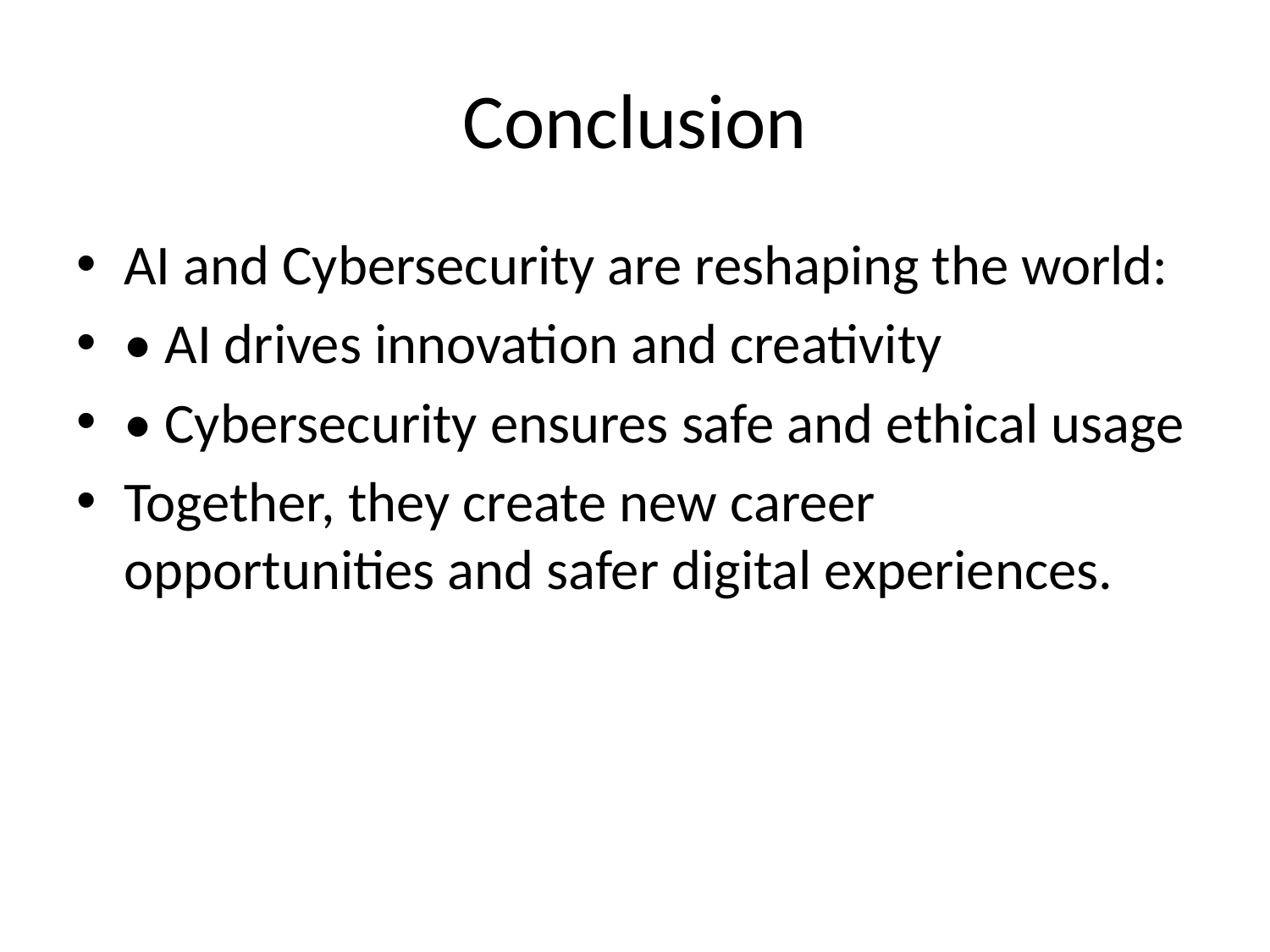

# Conclusion
AI and Cybersecurity are reshaping the world:
• AI drives innovation and creativity
• Cybersecurity ensures safe and ethical usage
Together, they create new career opportunities and safer digital experiences.